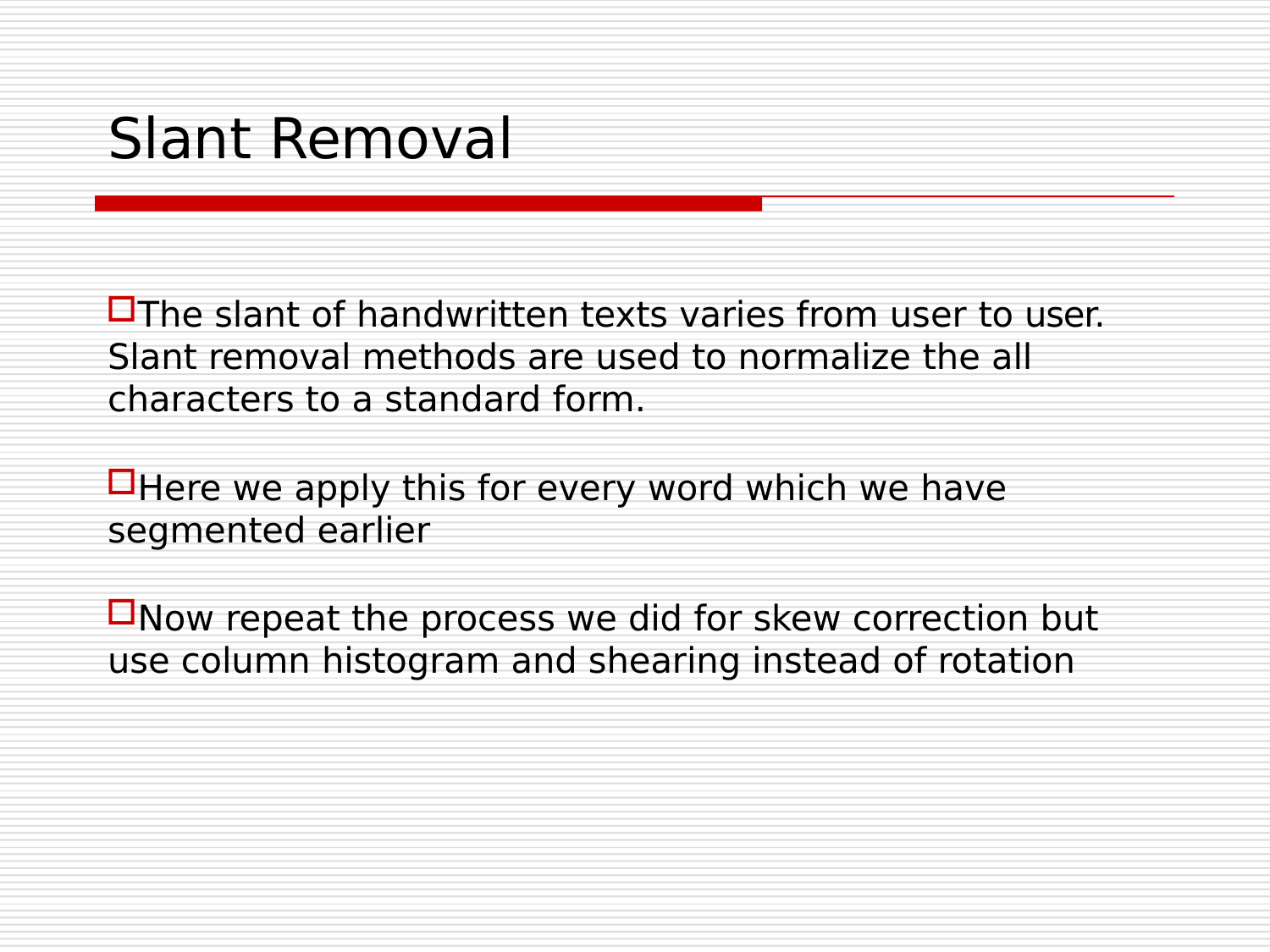

# Slant Removal
The slant of handwritten texts varies from user to user.  Slant removal methods are used to normalize the all  characters to a standard form.

Here we apply this for every word which we have segmented earlier

Now repeat the process we did for skew correction but use column histogram and shearing instead of rotation